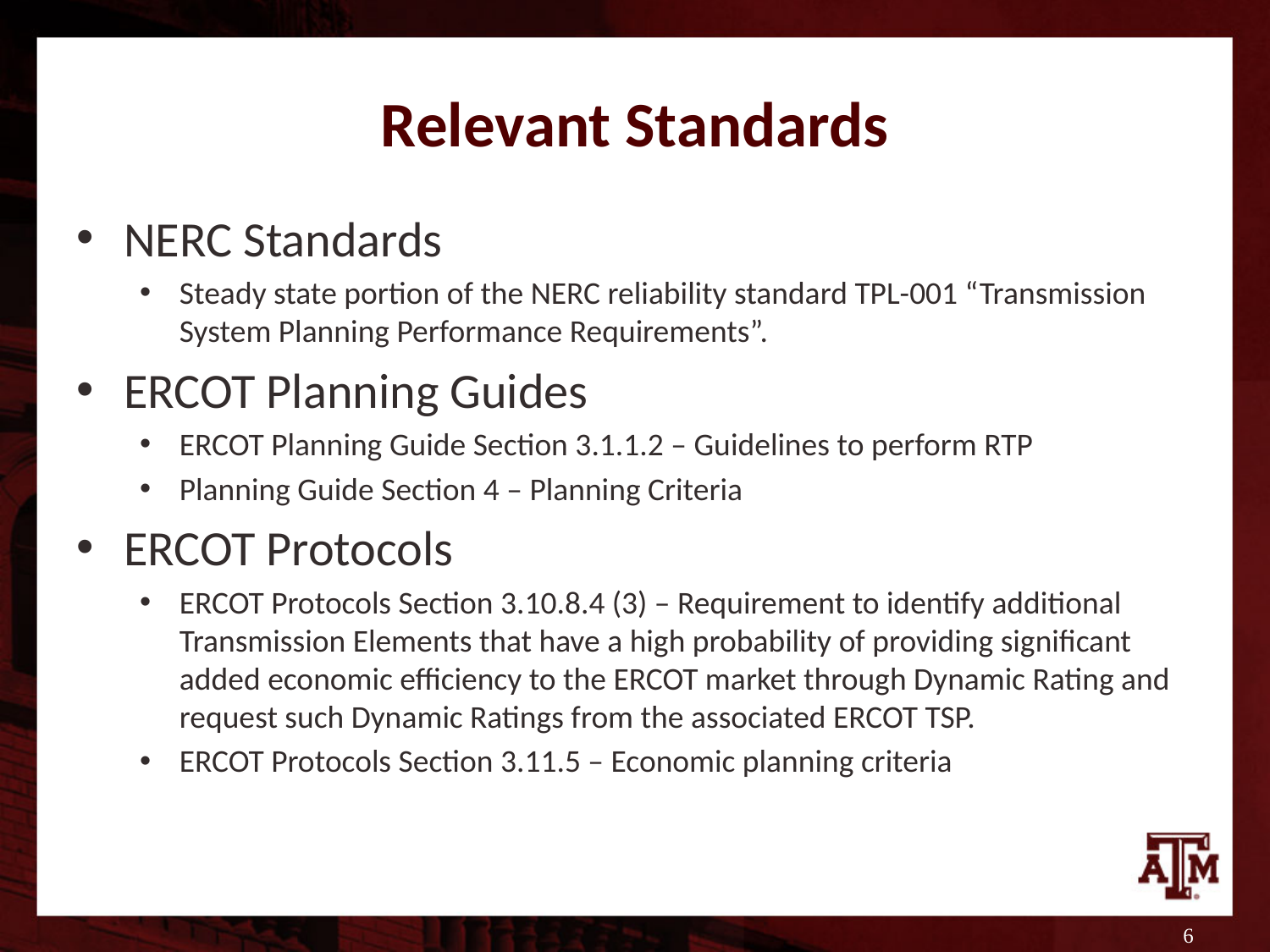

# Relevant Standards
NERC Standards
Steady state portion of the NERC reliability standard TPL-001 “Transmission System Planning Performance Requirements”.
ERCOT Planning Guides
ERCOT Planning Guide Section 3.1.1.2 – Guidelines to perform RTP
Planning Guide Section 4 – Planning Criteria
ERCOT Protocols
ERCOT Protocols Section 3.10.8.4 (3) – Requirement to identify additional Transmission Elements that have a high probability of providing significant added economic efficiency to the ERCOT market through Dynamic Rating and request such Dynamic Ratings from the associated ERCOT TSP.
ERCOT Protocols Section 3.11.5 – Economic planning criteria
6